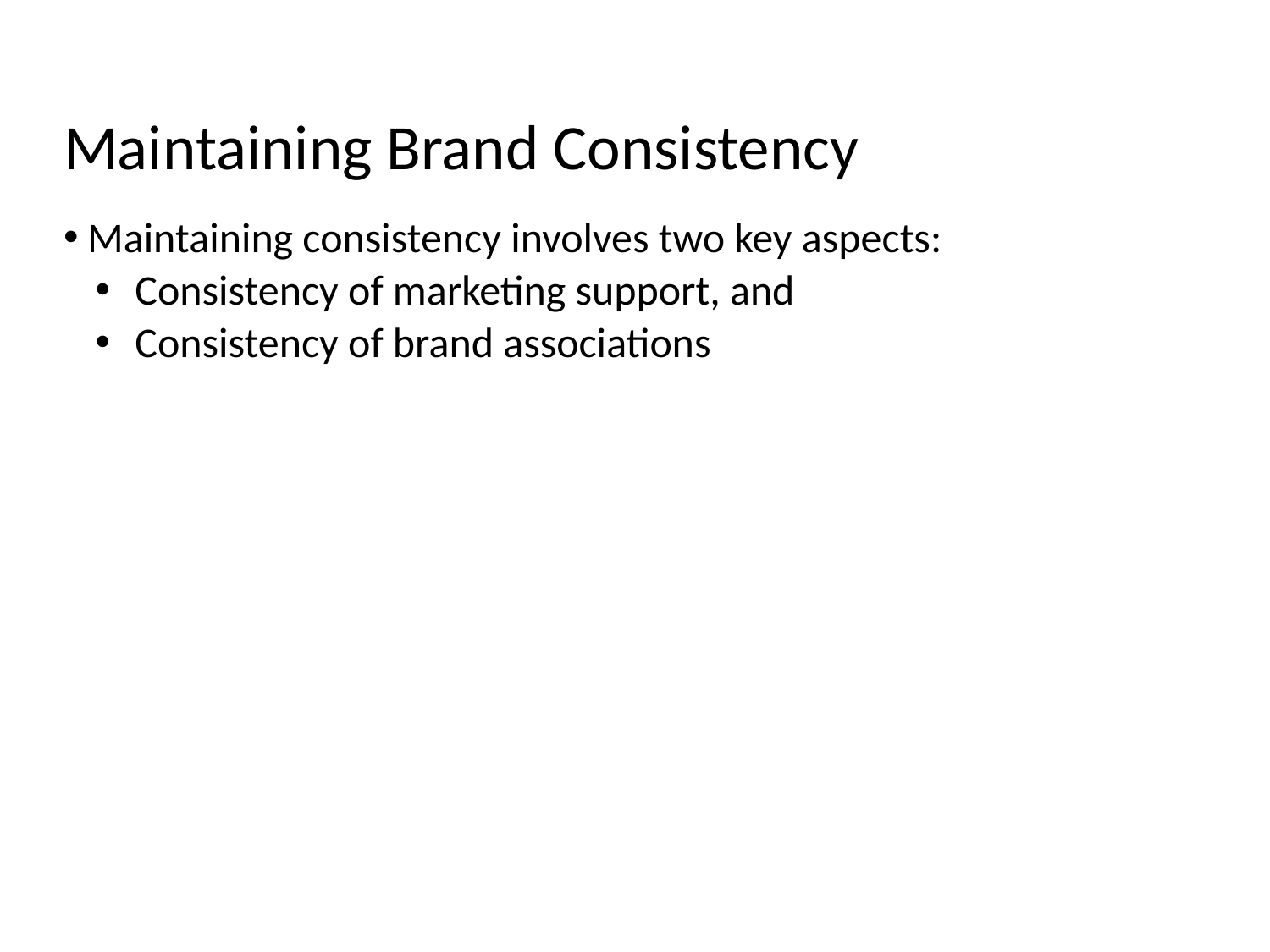

# Maintaining Brand Consistency
Maintaining consistency involves two key aspects:
Consistency of marketing support, and
Consistency of brand associations